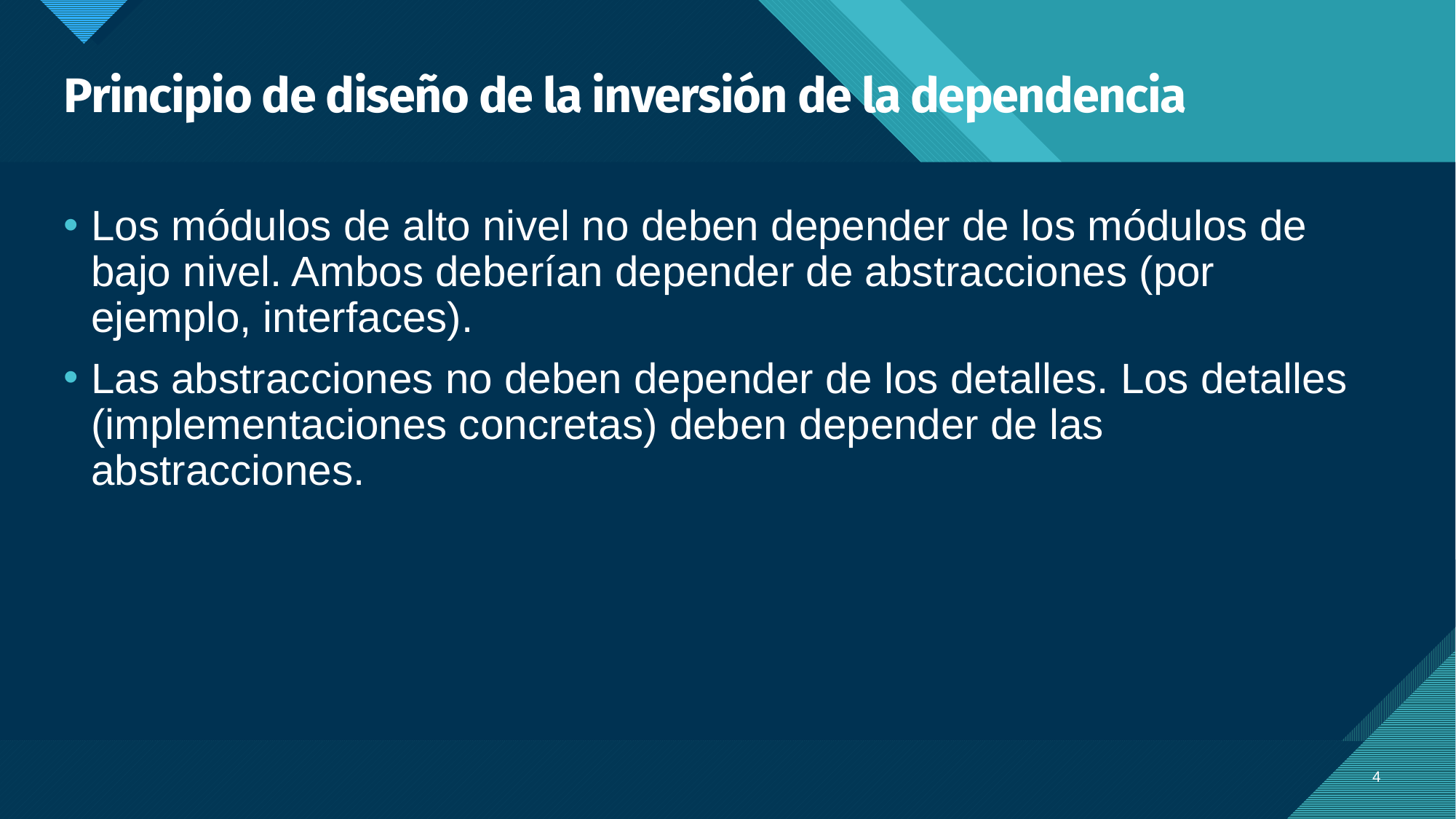

# Principio de diseño de la inversión de la dependencia
Los módulos de alto nivel no deben depender de los módulos de bajo nivel. Ambos deberían depender de abstracciones (por ejemplo, interfaces).
Las abstracciones no deben depender de los detalles. Los detalles (implementaciones concretas) deben depender de las abstracciones.
4